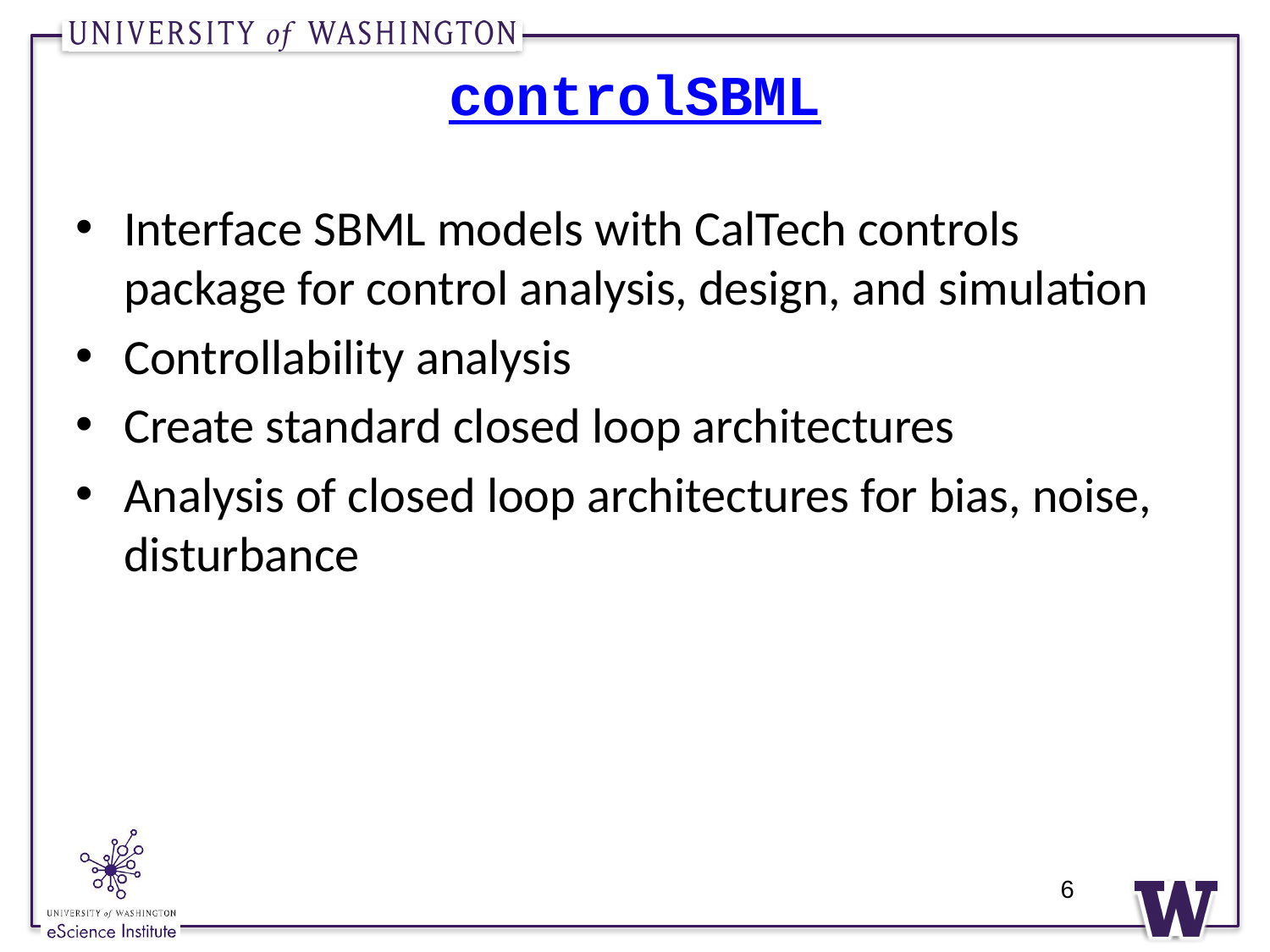

# controlSBML
Interface SBML models with CalTech controls package for control analysis, design, and simulation
Controllability analysis
Create standard closed loop architectures
Analysis of closed loop architectures for bias, noise, disturbance

6